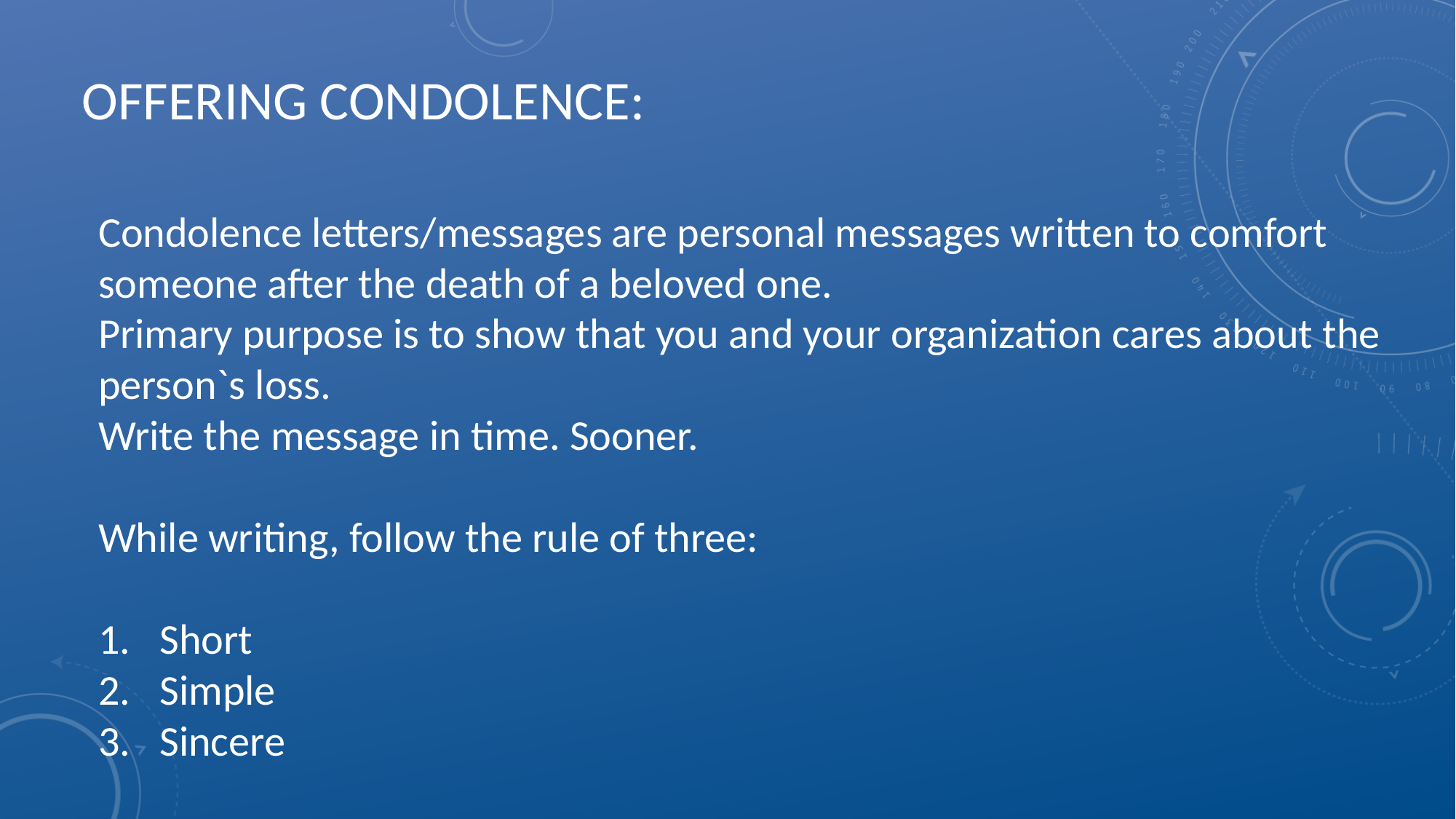

# OFFERING CONDOLENCE:
Condolence letters/messages are personal messages written to comfort someone after the death of a beloved one.
Primary purpose is to show that you and your organization cares about the person`s loss.
Write the message in time. Sooner.

While writing, follow the rule of three:

Short
Simple
Sincere